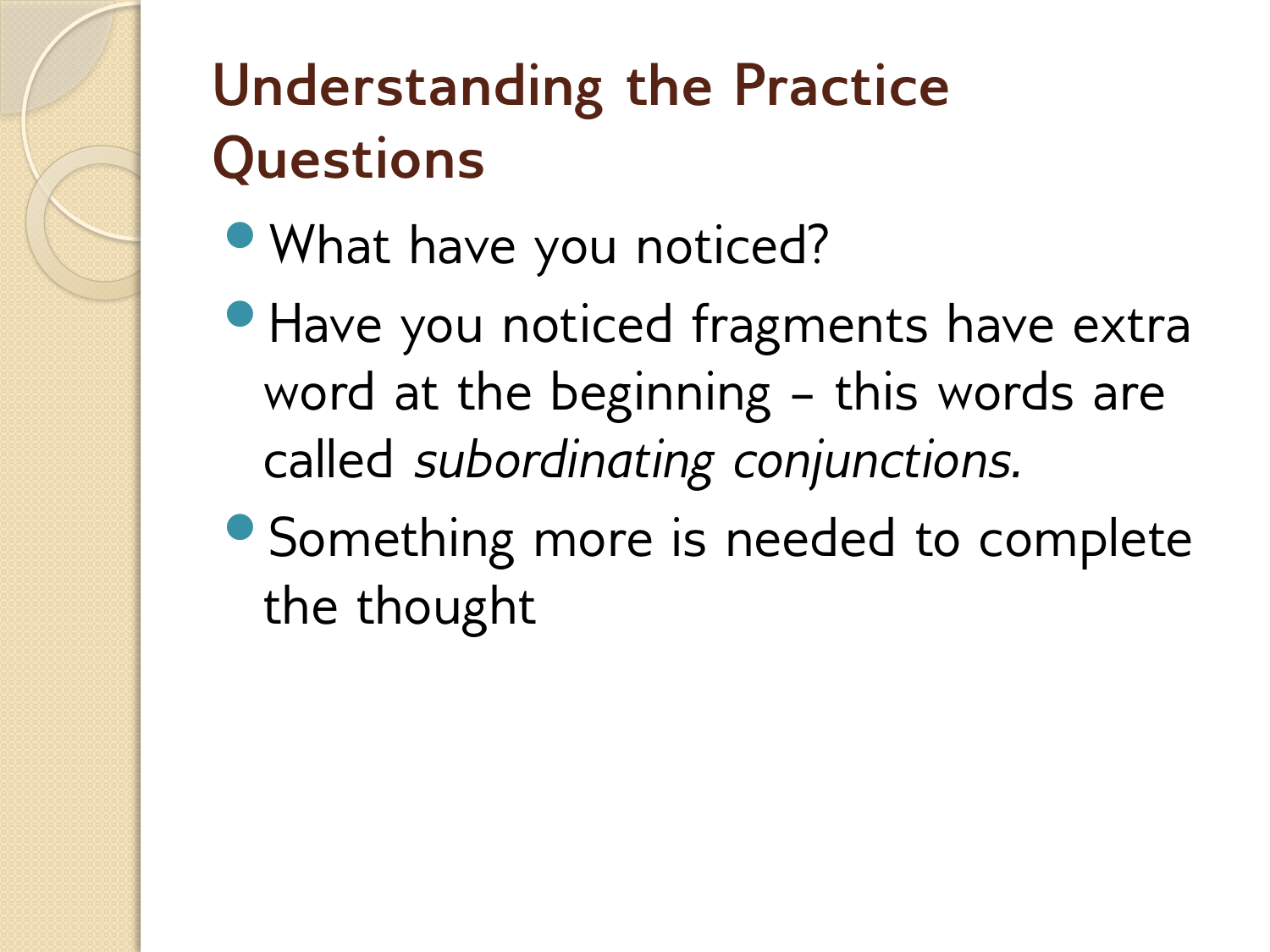

# Understanding the Practice Questions
What have you noticed?
Have you noticed fragments have extra word at the beginning – this words are called subordinating conjunctions.
Something more is needed to complete the thought